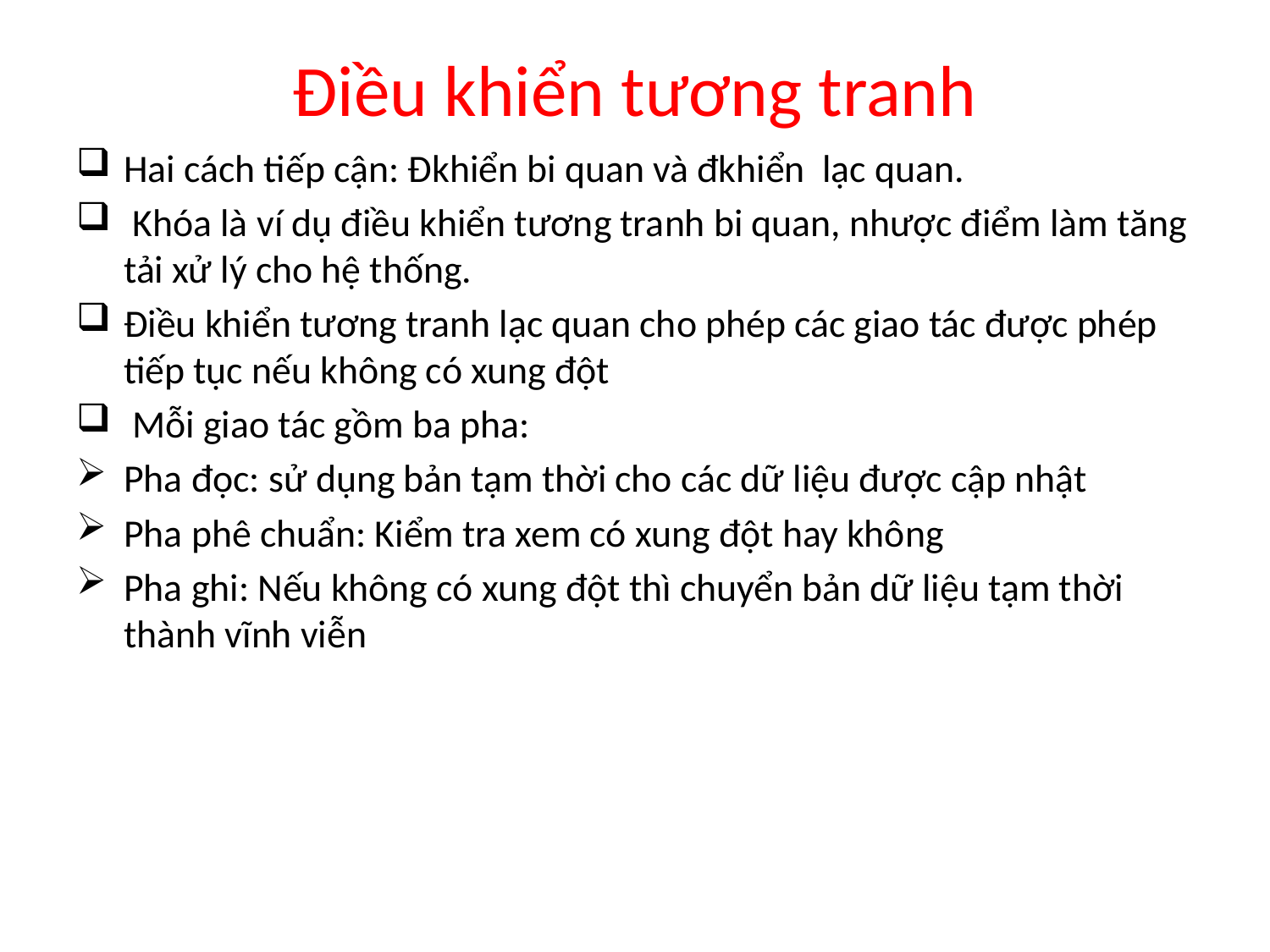

# Điều khiển tương tranh
Hai cách tiếp cận: Đkhiển bi quan và đkhiển  lạc quan.
 Khóa là ví dụ điều khiển tương tranh bi quan, nhược điểm làm tăng tải xử lý cho hệ thống.
Điều khiển tương tranh lạc quan cho phép các giao tác được phép tiếp tục nếu không có xung đột
 Mỗi giao tác gồm ba pha:
Pha đọc: sử dụng bản tạm thời cho các dữ liệu được cập nhật
Pha phê chuẩn: Kiểm tra xem có xung đột hay không
Pha ghi: Nếu không có xung đột thì chuyển bản dữ liệu tạm thời thành vĩnh viễn